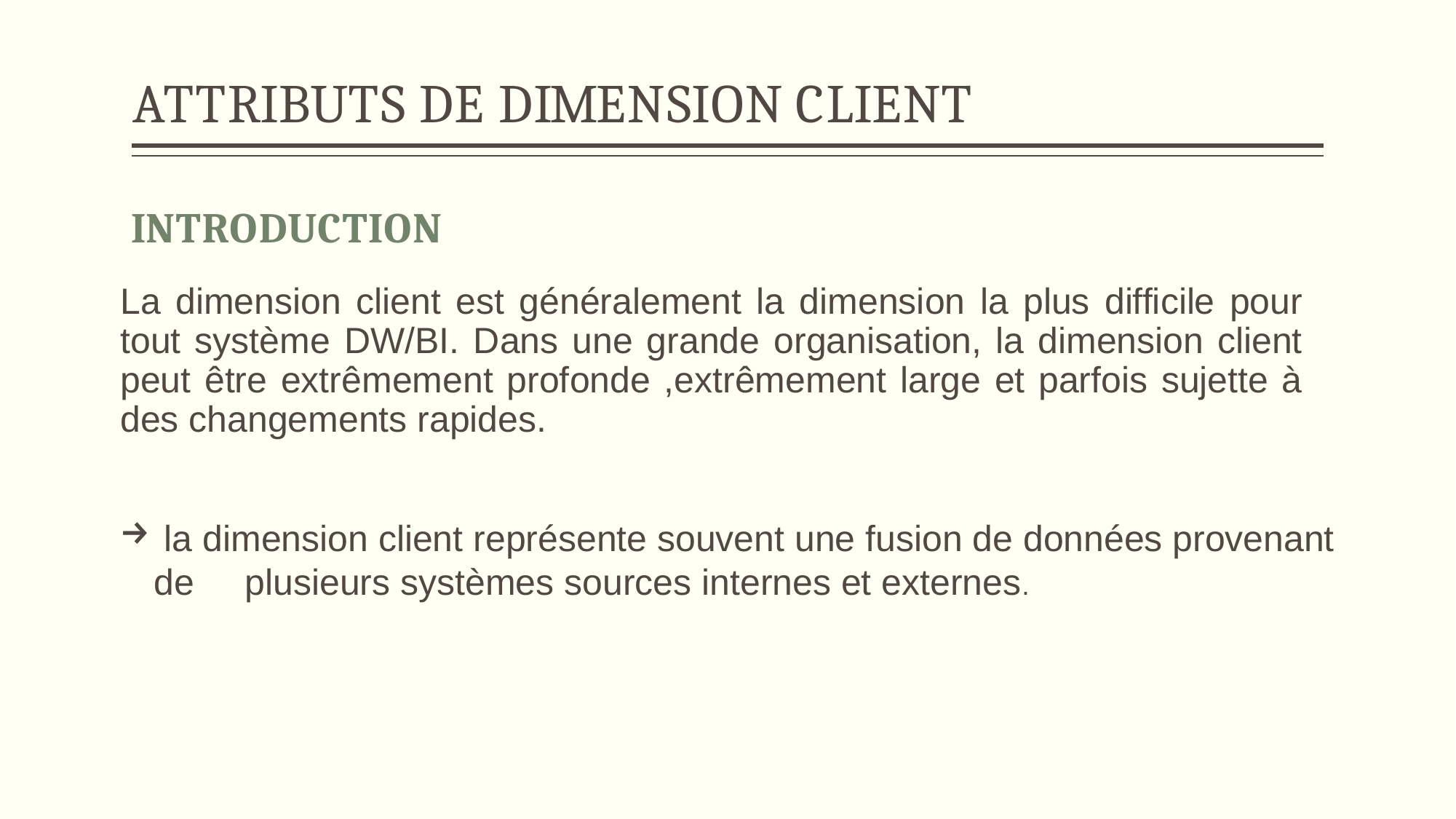

# ATTRIBUTS DE DIMENSION CLIENT
INTRODUCTION
La dimension client est généralement la dimension la plus difficile pour tout système DW/BI. Dans une grande organisation, la dimension client peut être extrêmement profonde ,extrêmement large et parfois sujette à des changements rapides.

 la dimension client représente souvent une fusion de données provenant de     plusieurs systèmes sources internes et externes.